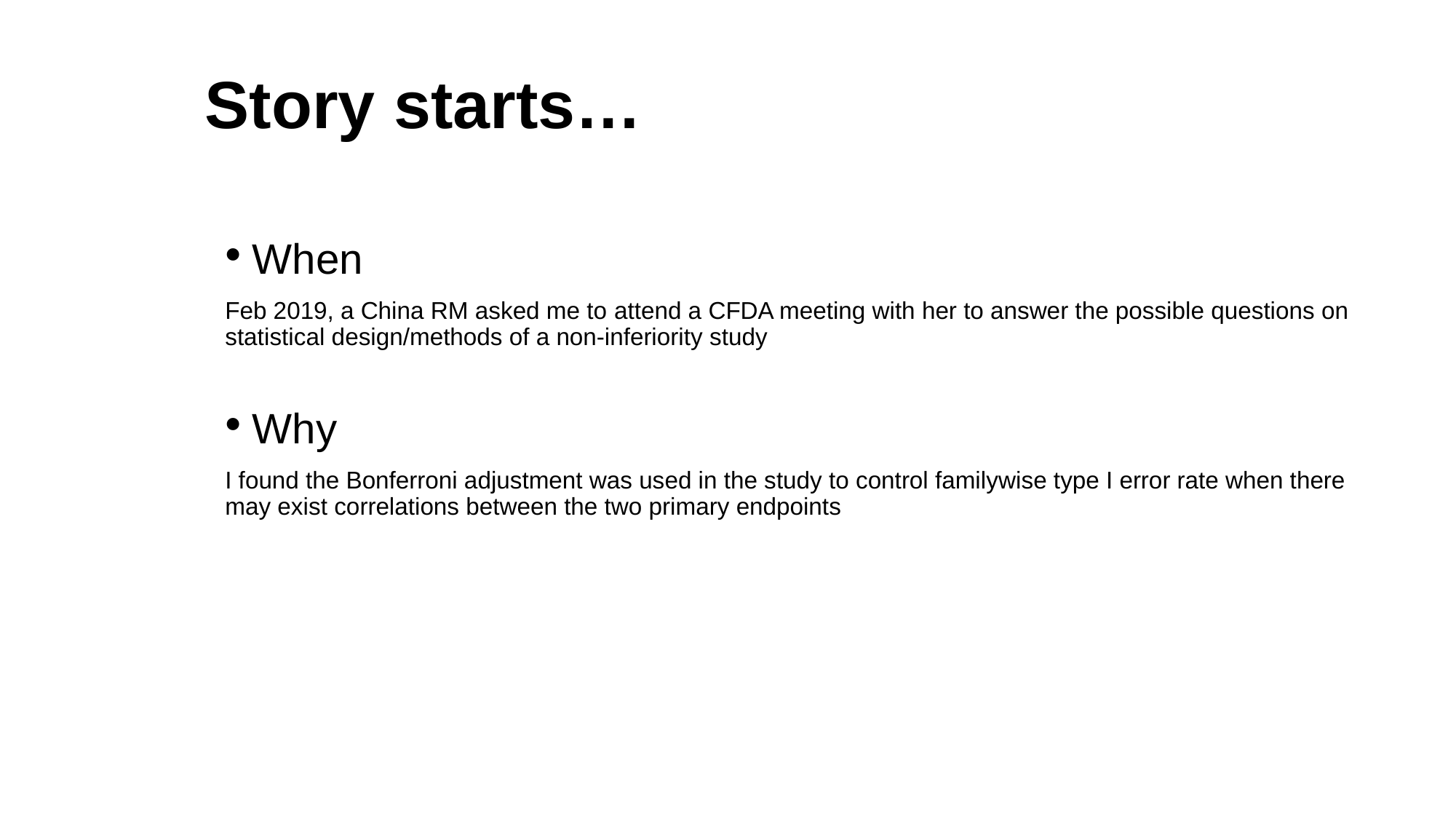

# Story starts…
When
Feb 2019, a China RM asked me to attend a CFDA meeting with her to answer the possible questions on statistical design/methods of a non-inferiority study

Why
I found the Bonferroni adjustment was used in the study to control familywise type I error rate when there may exist correlations between the two primary endpoints

5